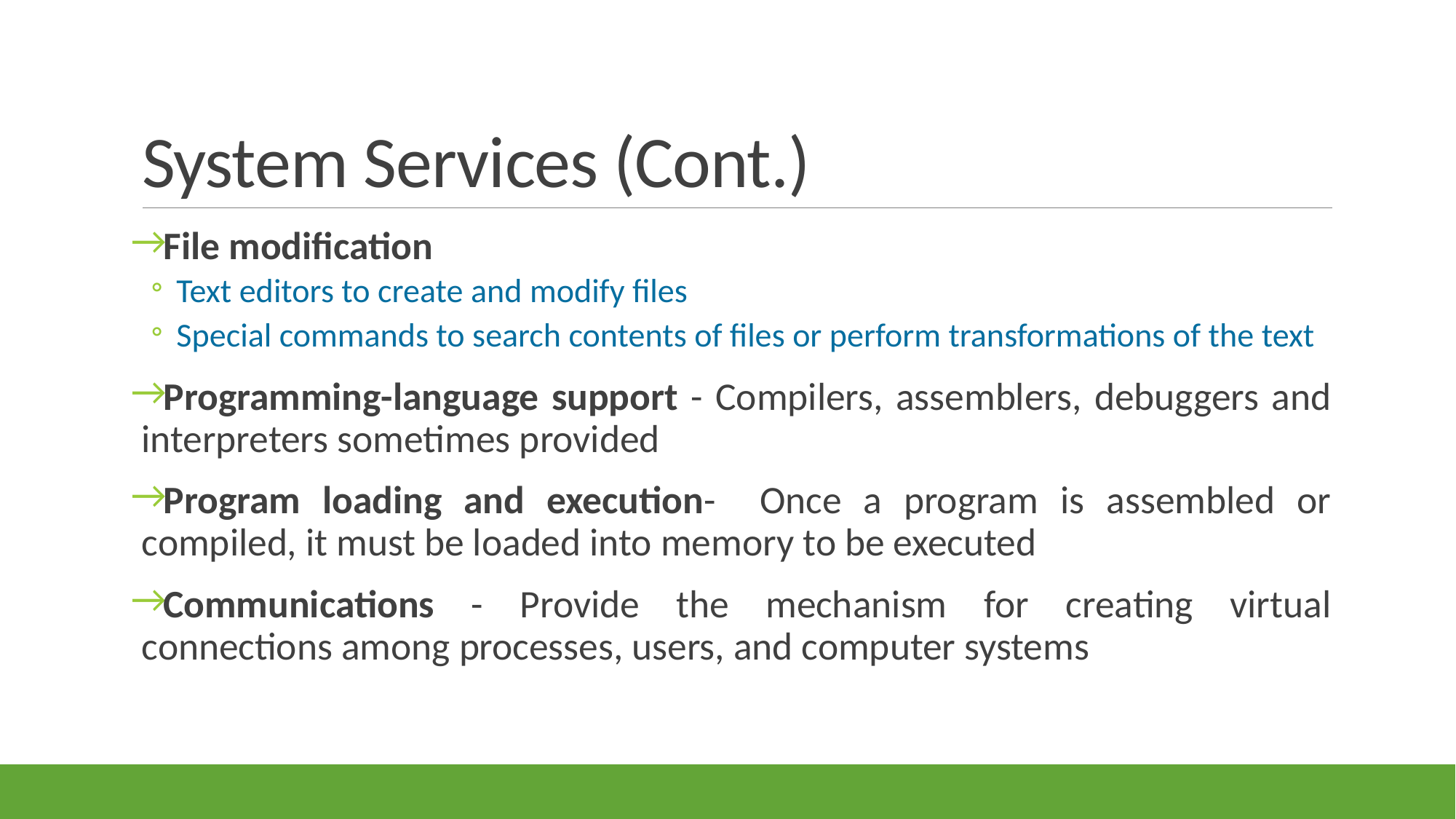

# System Services (Cont.)
File modification
Text editors to create and modify files
Special commands to search contents of files or perform transformations of the text
Programming-language support - Compilers, assemblers, debuggers and interpreters sometimes provided
Program loading and execution-  Once a program is assembled or compiled, it must be loaded into memory to be executed
Communications - Provide the mechanism for creating virtual connections among processes, users, and computer systems